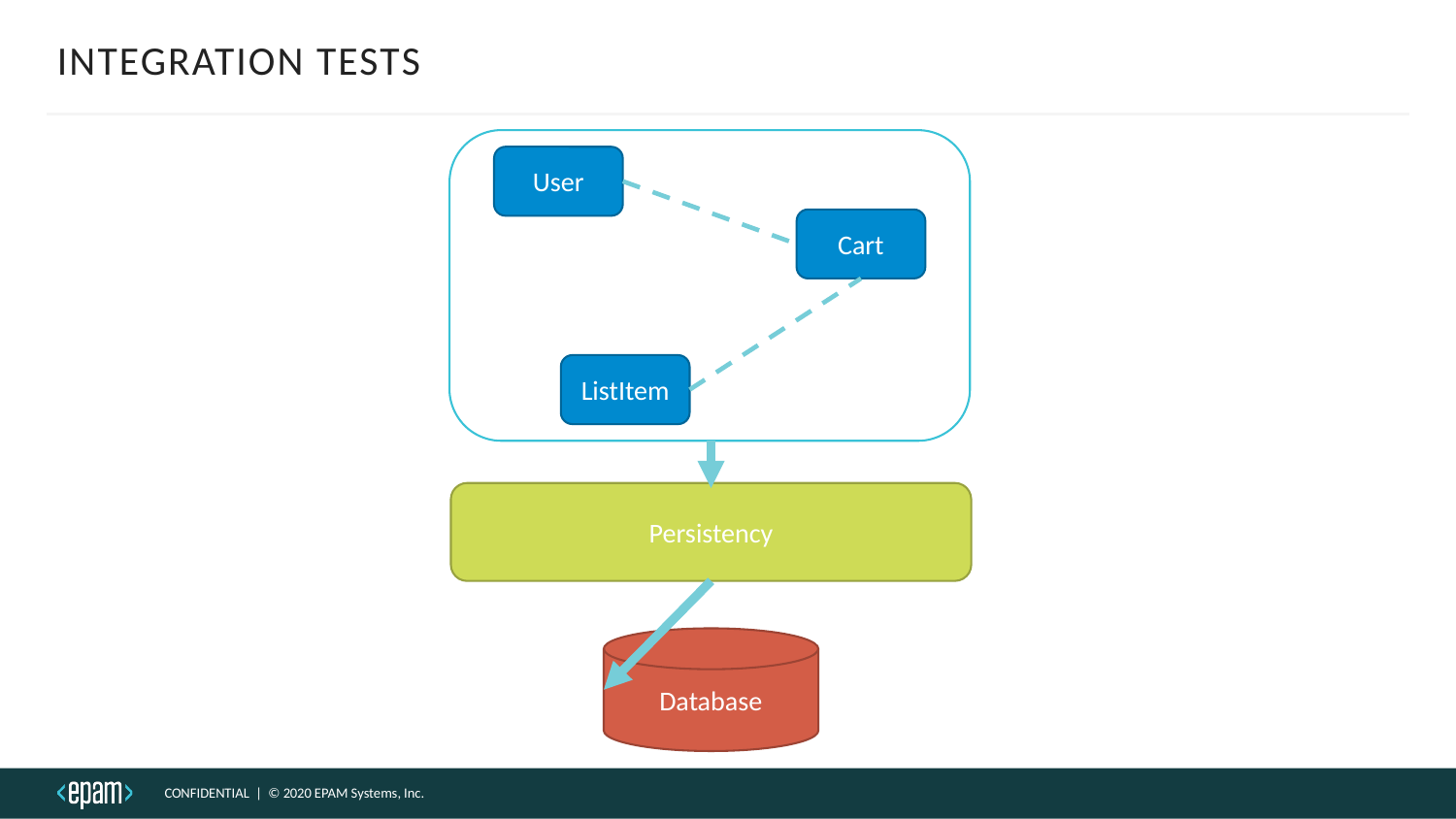

# INTEGRATION TESTS

User
Cart
ListItem
Persistency
Database